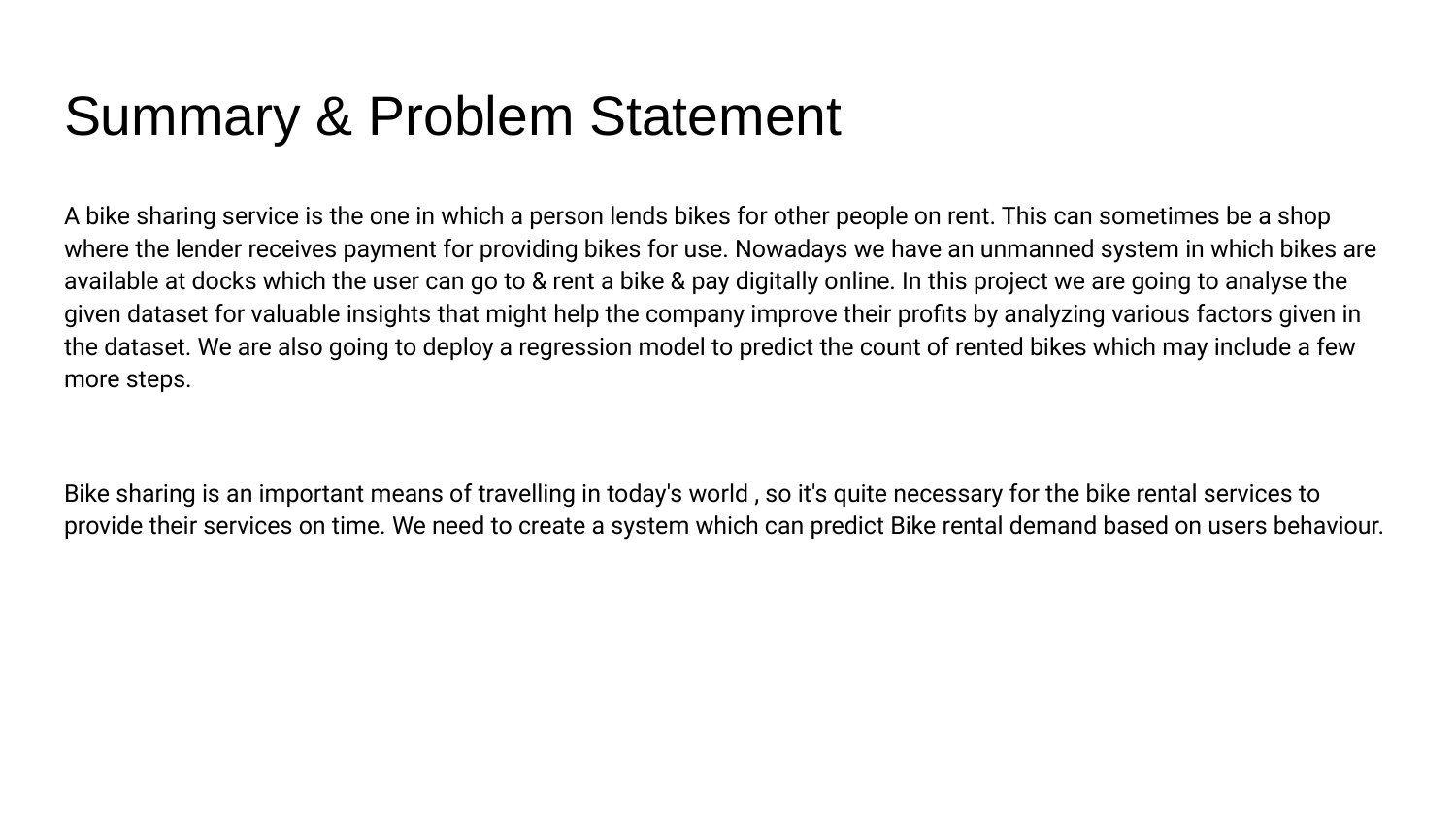

# Summary & Problem Statement
A bike sharing service is the one in which a person lends bikes for other people on rent. This can sometimes be a shop where the lender receives payment for providing bikes for use. Nowadays we have an unmanned system in which bikes are available at docks which the user can go to & rent a bike & pay digitally online. In this project we are going to analyse the given dataset for valuable insights that might help the company improve their profits by analyzing various factors given in the dataset. We are also going to deploy a regression model to predict the count of rented bikes which may include a few more steps.

Bike sharing is an important means of travelling in today's world , so it's quite necessary for the bike rental services to provide their services on time. We need to create a system which can predict Bike rental demand based on users behaviour.